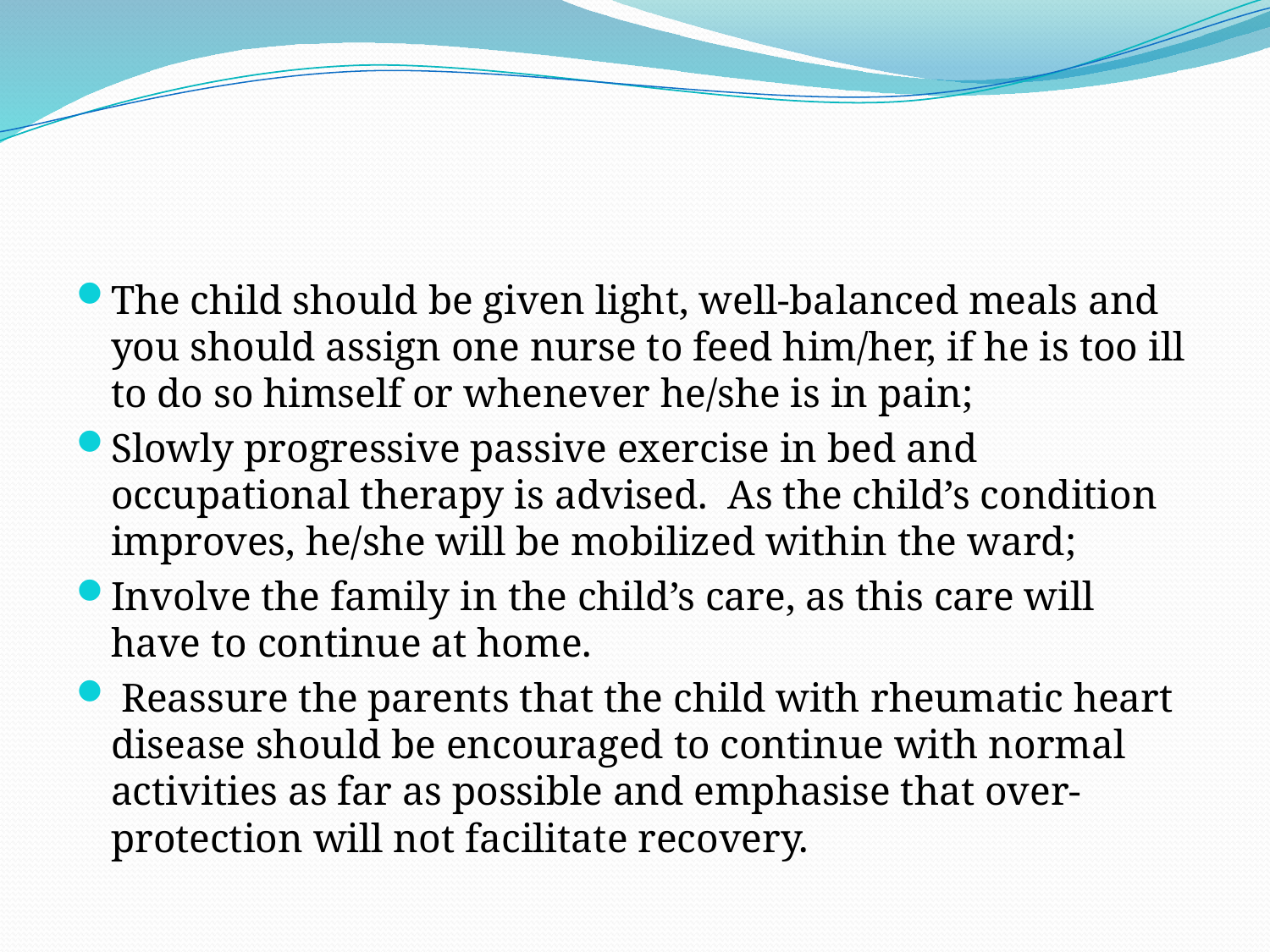

#
The child should be given light, well-balanced meals and you should assign one nurse to feed him/her, if he is too ill to do so himself or whenever he/she is in pain;
Slowly progressive passive exercise in bed and occupational therapy is advised.  As the child’s condition improves, he/she will be mobilized within the ward;
Involve the family in the child’s care, as this care will have to continue at home.
 Reassure the parents that the child with rheumatic heart disease should be encouraged to continue with normal activities as far as possible and emphasise that over-protection will not facilitate recovery.